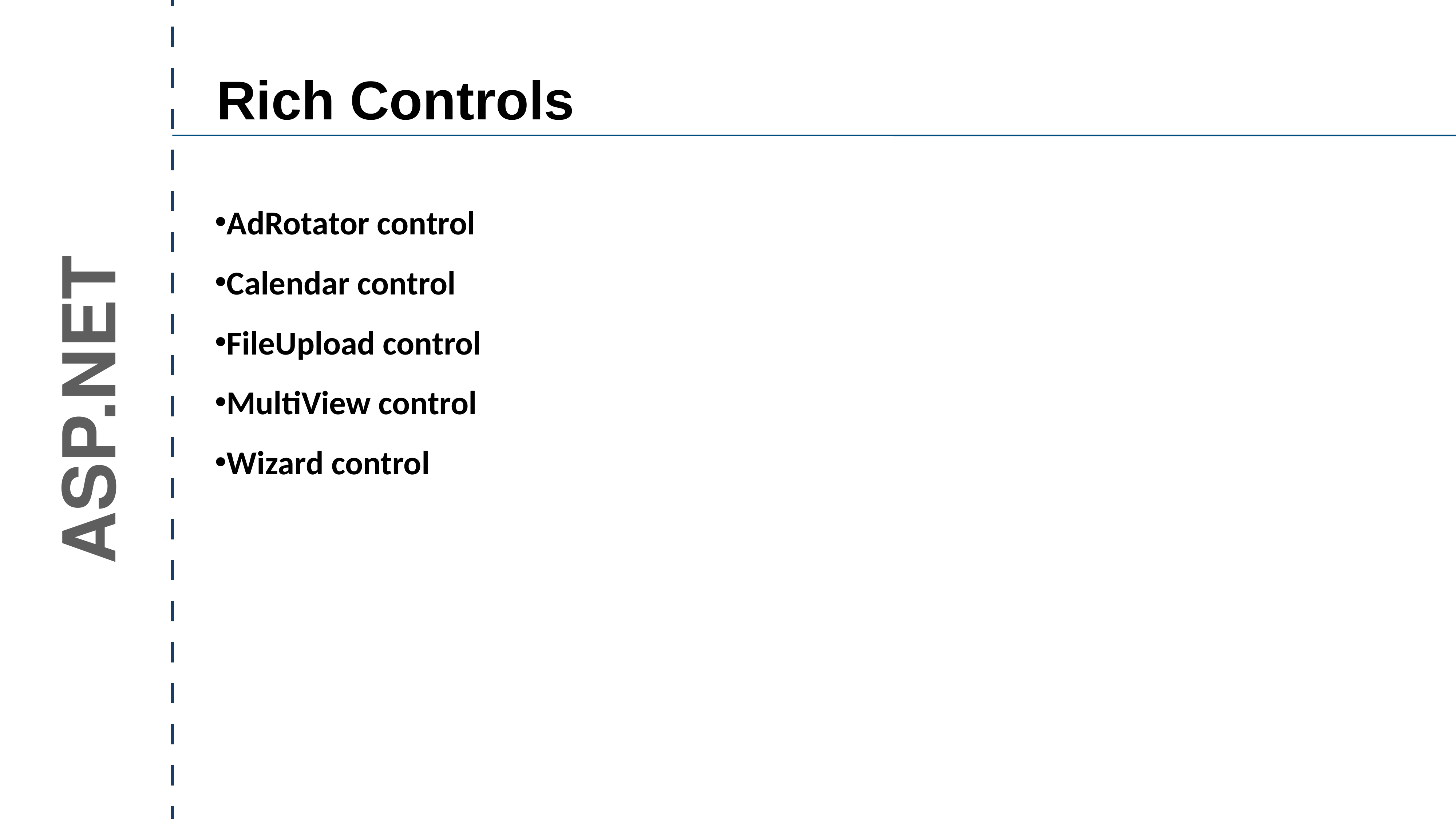

Rich Controls

AdRotator control
Calendar control
FileUpload control
MultiView control
Wizard control
ASP.NET